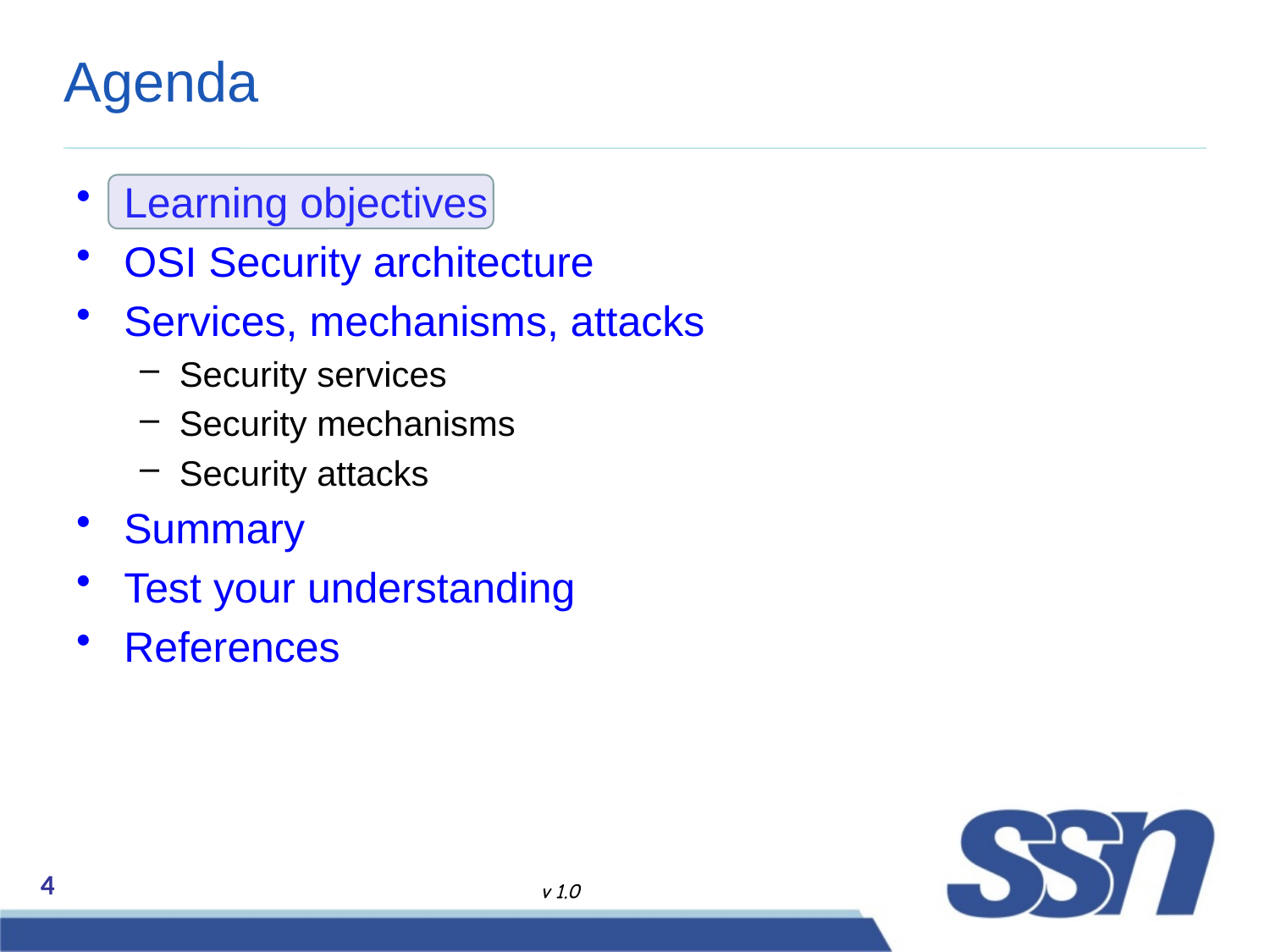

# Agenda
Learning objectives
OSI Security architecture
Services, mechanisms, attacks
Security services
Security mechanisms
Security attacks
Summary
Test your understanding
References